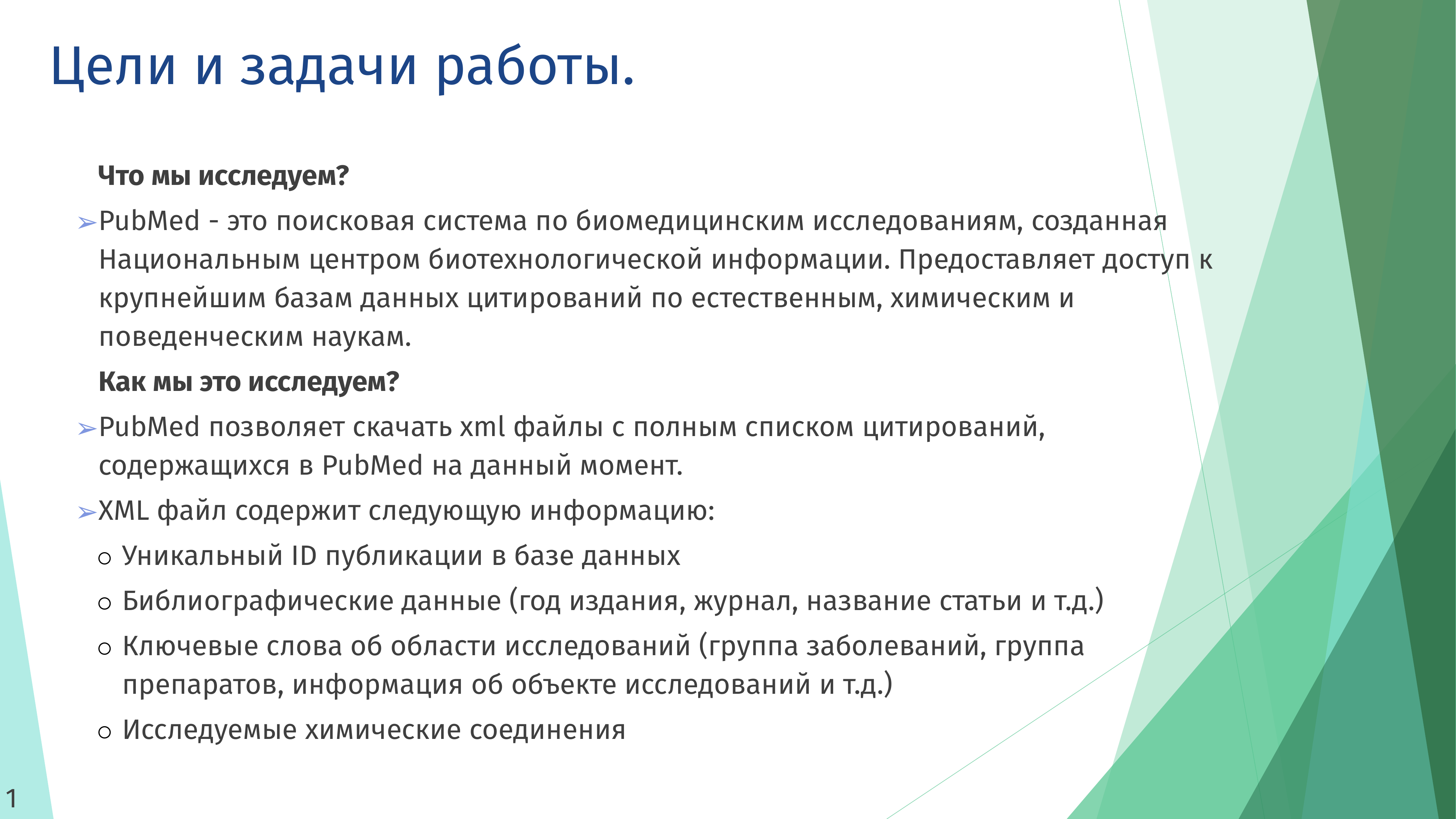

# Цели и задачи работы.
Что мы исследуем?
PubMed - это поисковая система по биомедицинским исследованиям, созданная Национальным центром биотехнологической информации. Предоставляет доступ к крупнейшим базам данных цитирований по естественным, химическим и поведенческим наукам.
Как мы это исследуем?
PubMed позволяет скачать xml файлы с полным списком цитирований, содержащихся в PubMed на данный момент.
XML файл содержит следующую информацию:
Уникальный ID публикации в базе данных
Библиографические данные (год издания, журнал, название статьи и т.д.)
Ключевые слова об области исследований (группа заболеваний, группа препаратов, информация об объекте исследований и т.д.)
Исследуемые химические соединения
1